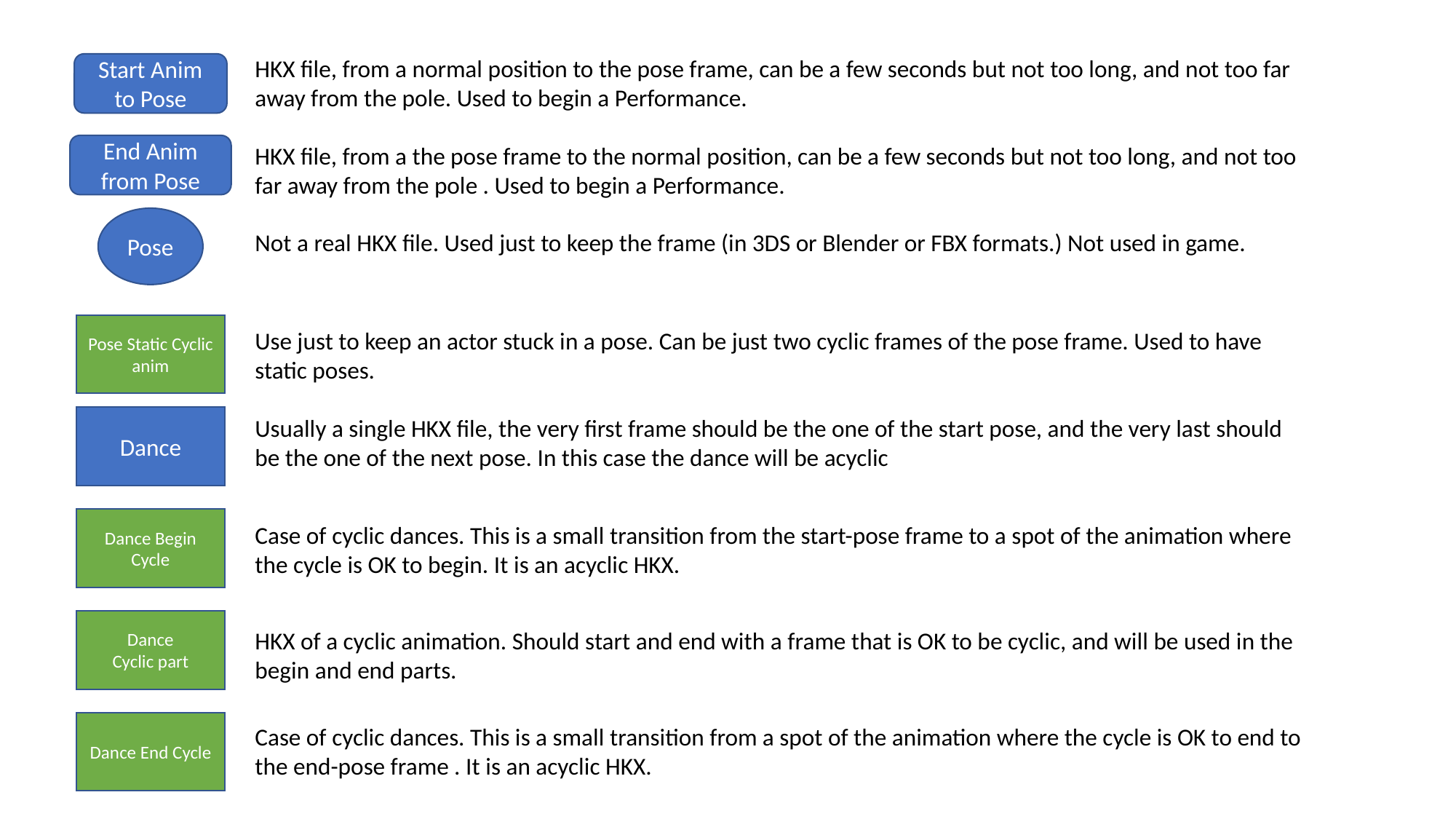

HKX file, from a normal position to the pose frame, can be a few seconds but not too long, and not too far away from the pole. Used to begin a Performance.

HKX file, from a the pose frame to the normal position, can be a few seconds but not too long, and not too far away from the pole . Used to begin a Performance.

Not a real HKX file. Used just to keep the frame (in 3DS or Blender or FBX formats.) Not used in game.

Use just to keep an actor stuck in a pose. Can be just two cyclic frames of the pose frame. Used to have static poses.

Usually a single HKX file, the very first frame should be the one of the start pose, and the very last should be the one of the next pose. In this case the dance will be acyclic

Case of cyclic dances. This is a small transition from the start-pose frame to a spot of the animation where the cycle is OK to begin. It is an acyclic HKX.

HKX of a cyclic animation. Should start and end with a frame that is OK to be cyclic, and will be used in the begin and end parts.

Case of cyclic dances. This is a small transition from a spot of the animation where the cycle is OK to end to the end-pose frame . It is an acyclic HKX.

Start Anim
to Pose
End Anim
from Pose
Pose
Pose Static Cyclic anim
Dance
Dance Begin Cycle
Dance
Cyclic part
Dance End Cycle